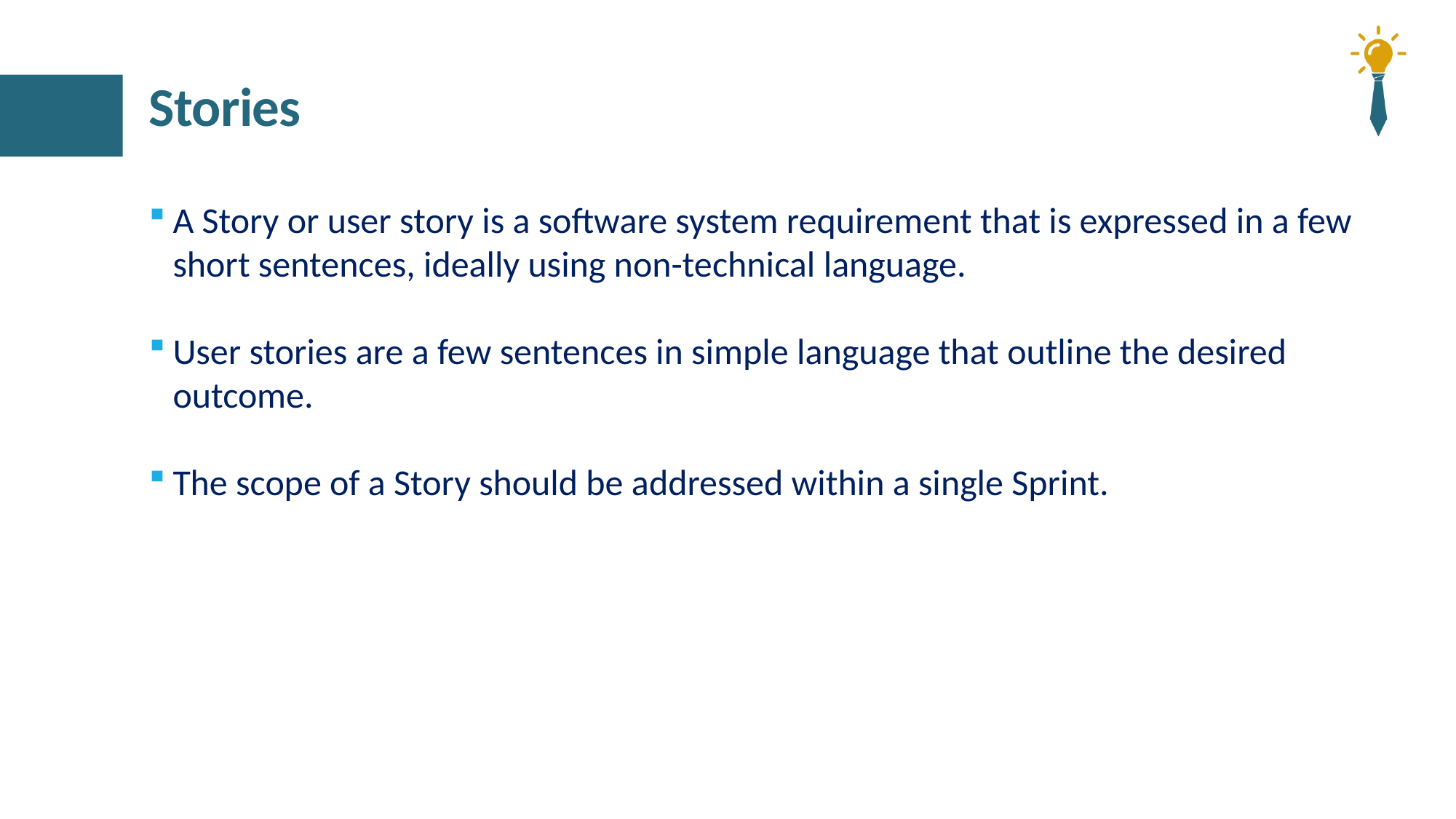

# Stories
A Story or user story is a software system requirement that is expressed in a few short sentences, ideally using non-technical language.

User stories are a few sentences in simple language that outline the desired outcome.

The scope of a Story should be addressed within a single Sprint.